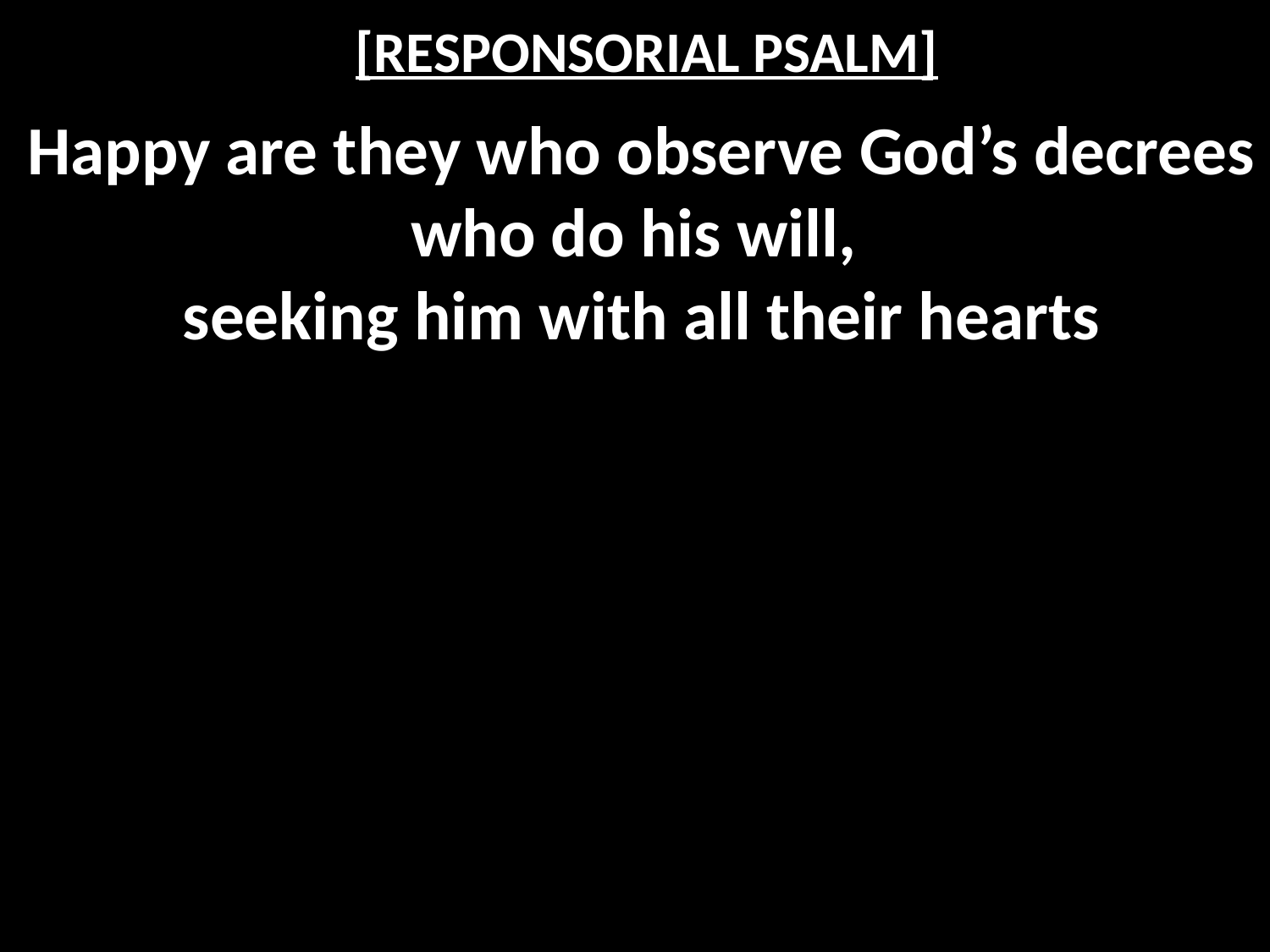

# [RESPONSORIAL PSALM]
Happy are they who observe God’s decrees
who do his will,
seeking him with all their hearts